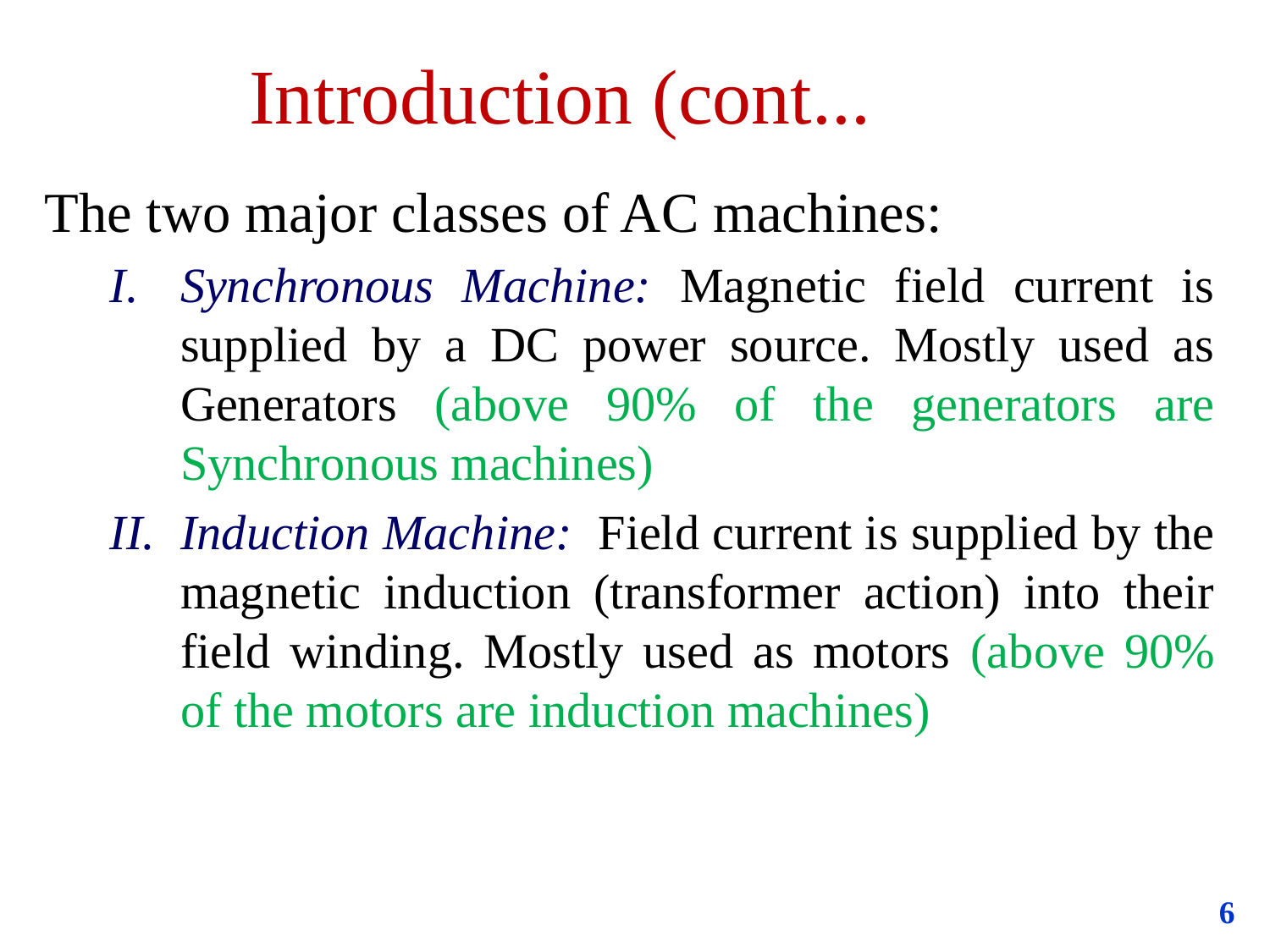

Introduction (cont...
The two major classes of AC machines:
Synchronous Machine: Magnetic field current is supplied by a DC power source. Mostly used as Generators (above 90% of the generators are Synchronous machines)
Induction Machine:  Field current is supplied by the magnetic induction (transformer action) into their field winding. Mostly used as motors (above 90% of the motors are induction machines)
6